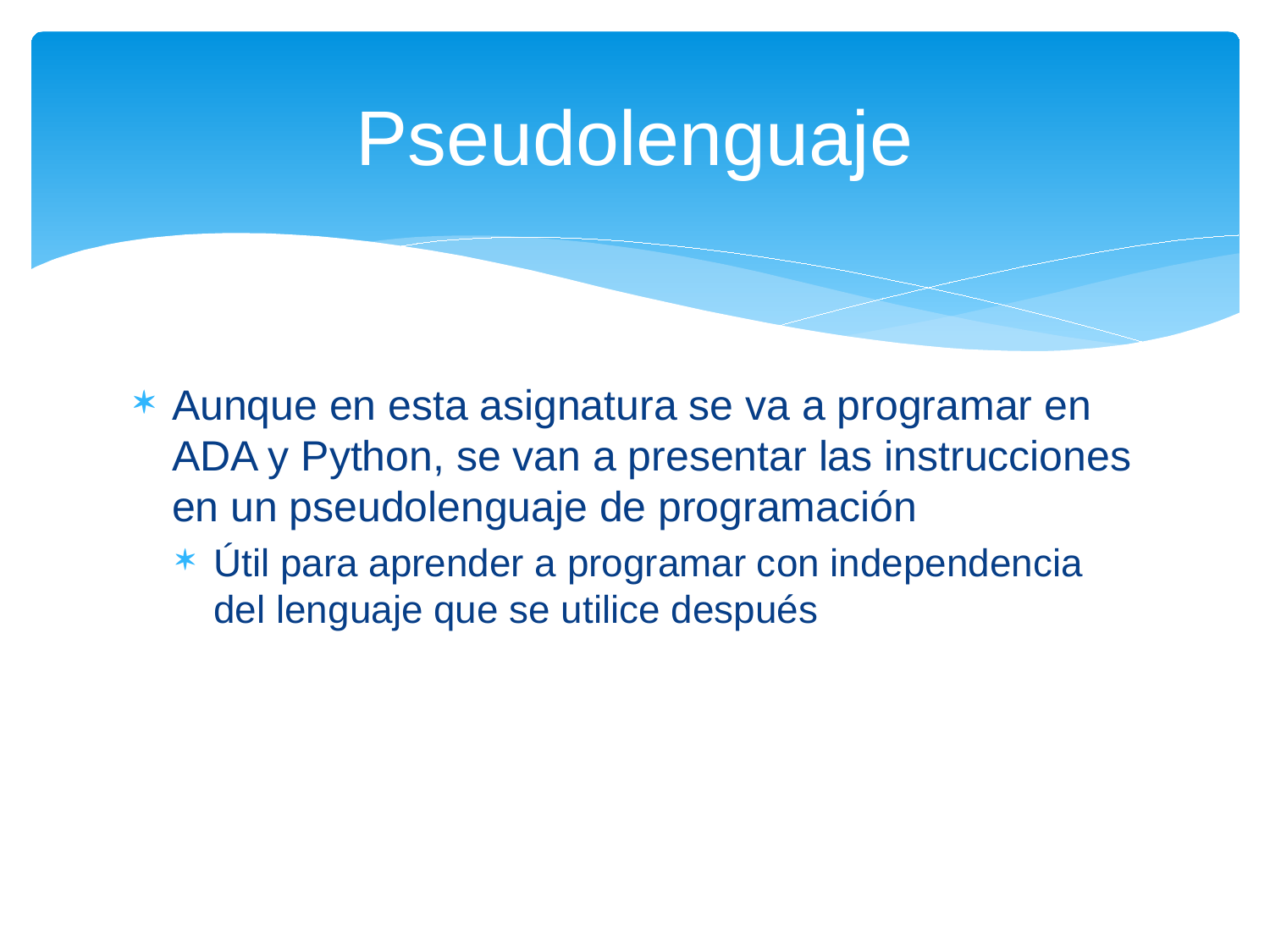

# Pseudolenguaje
Aunque en esta asignatura se va a programar en ADA y Python, se van a presentar las instrucciones en un pseudolenguaje de programación
Útil para aprender a programar con independencia del lenguaje que se utilice después